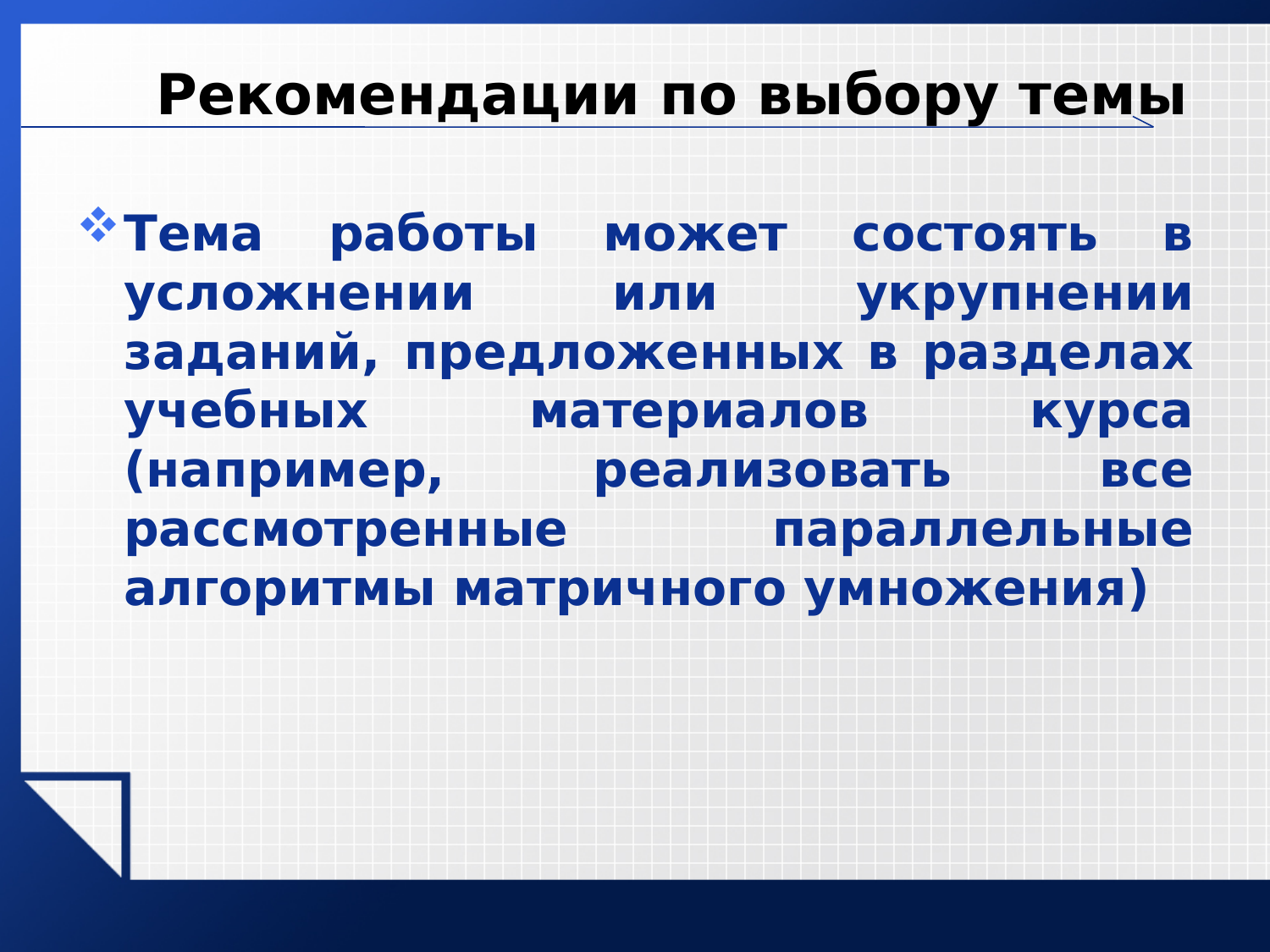

# Рекомендации по выбору темы
Тема работы может состоять в усложнении или укрупнении заданий, предложенных в разделах учебных материалов курса (например, реализовать все рассмотренные параллельные алгоритмы матричного умножения)